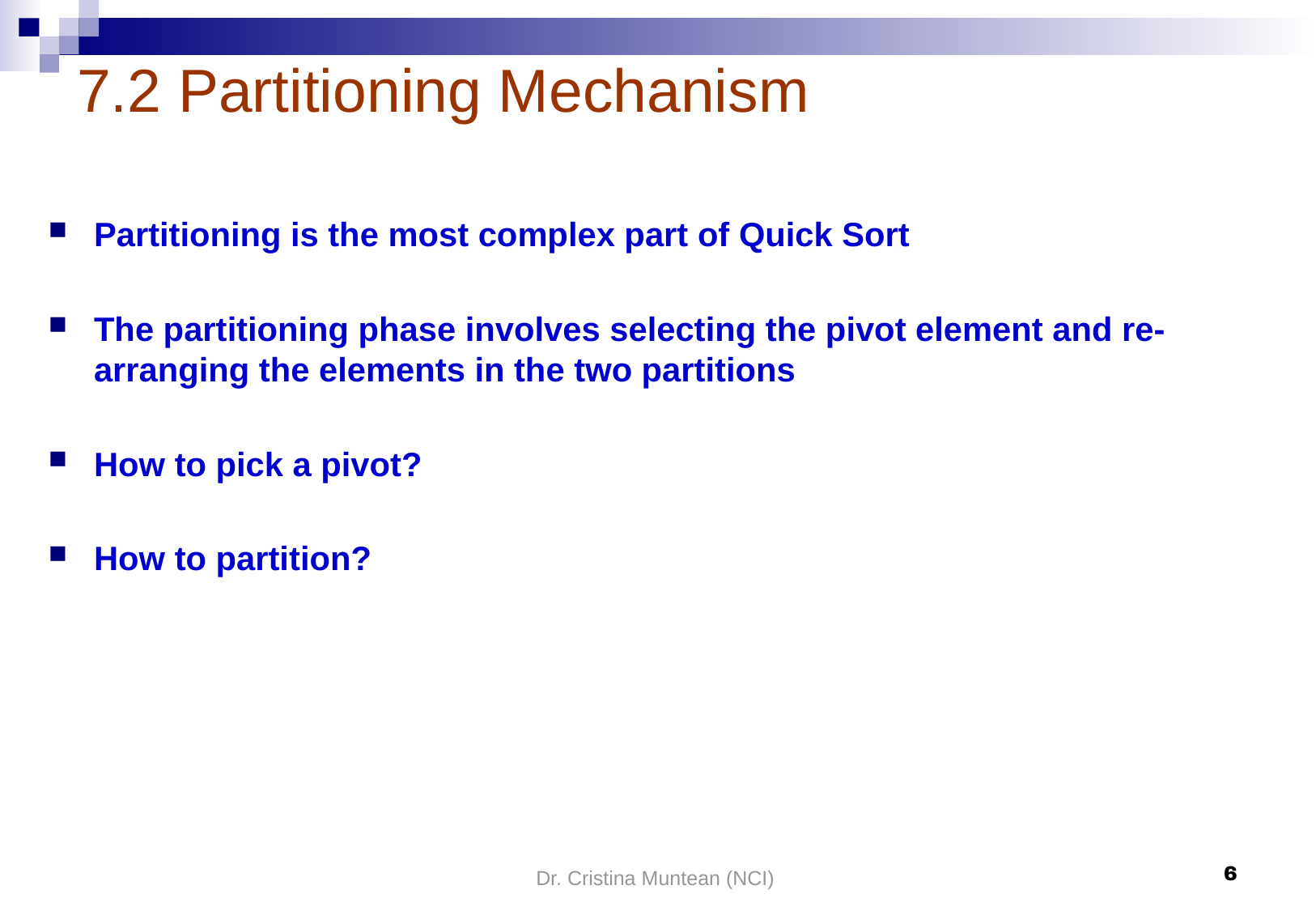

# 7.2 Partitioning Mechanism
Partitioning is the most complex part of Quick Sort

The partitioning phase involves selecting the pivot element and re-arranging the elements in the two partitions

How to pick a pivot?

How to partition?
6
Dr. Cristina Muntean (NCI)